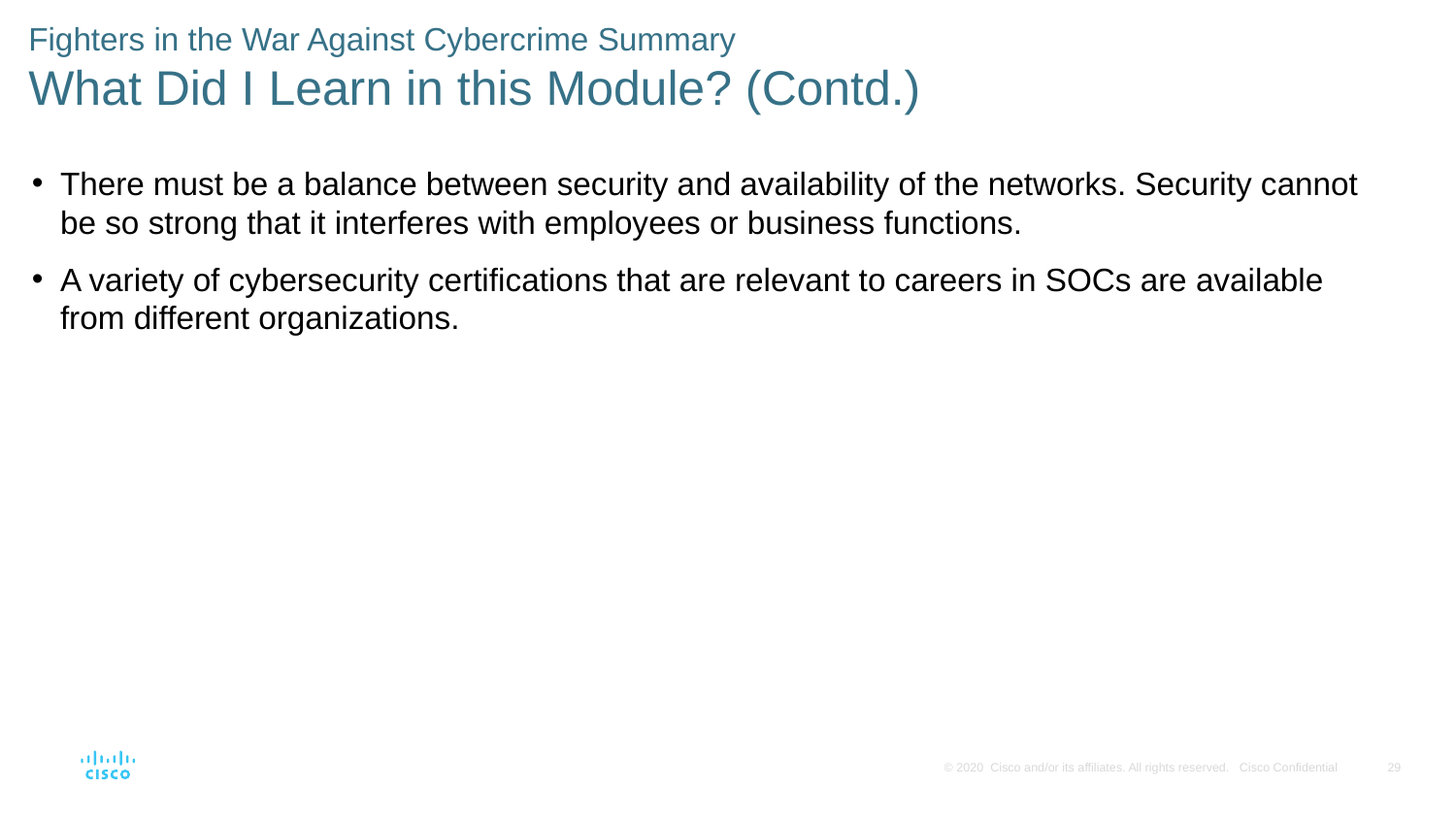

# Fighters in the War Against Cybercrime Summary What Did I Learn in this Module? (Contd.)
There must be a balance between security and availability of the networks. Security cannot be so strong that it interferes with employees or business functions.
A variety of cybersecurity certifications that are relevant to careers in SOCs are available from different organizations.